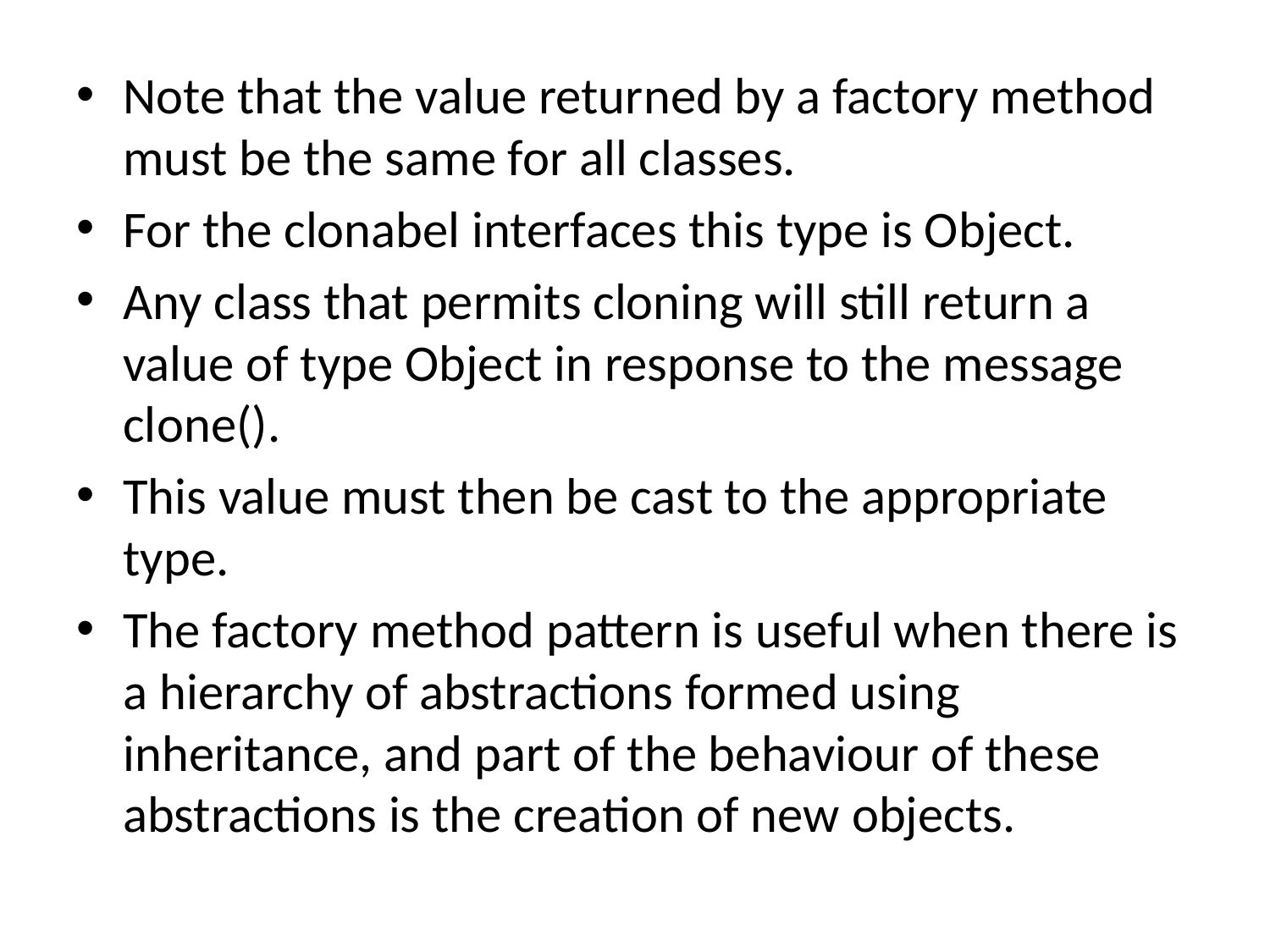

Note that the value returned by a factory method must be the same for all classes.
For the clonabel interfaces this type is Object.
Any class that permits cloning will still return a value of type Object in response to the message clone().
This value must then be cast to the appropriate type.
The factory method pattern is useful when there is a hierarchy of abstractions formed using inheritance, and part of the behaviour of these abstractions is the creation of new objects.